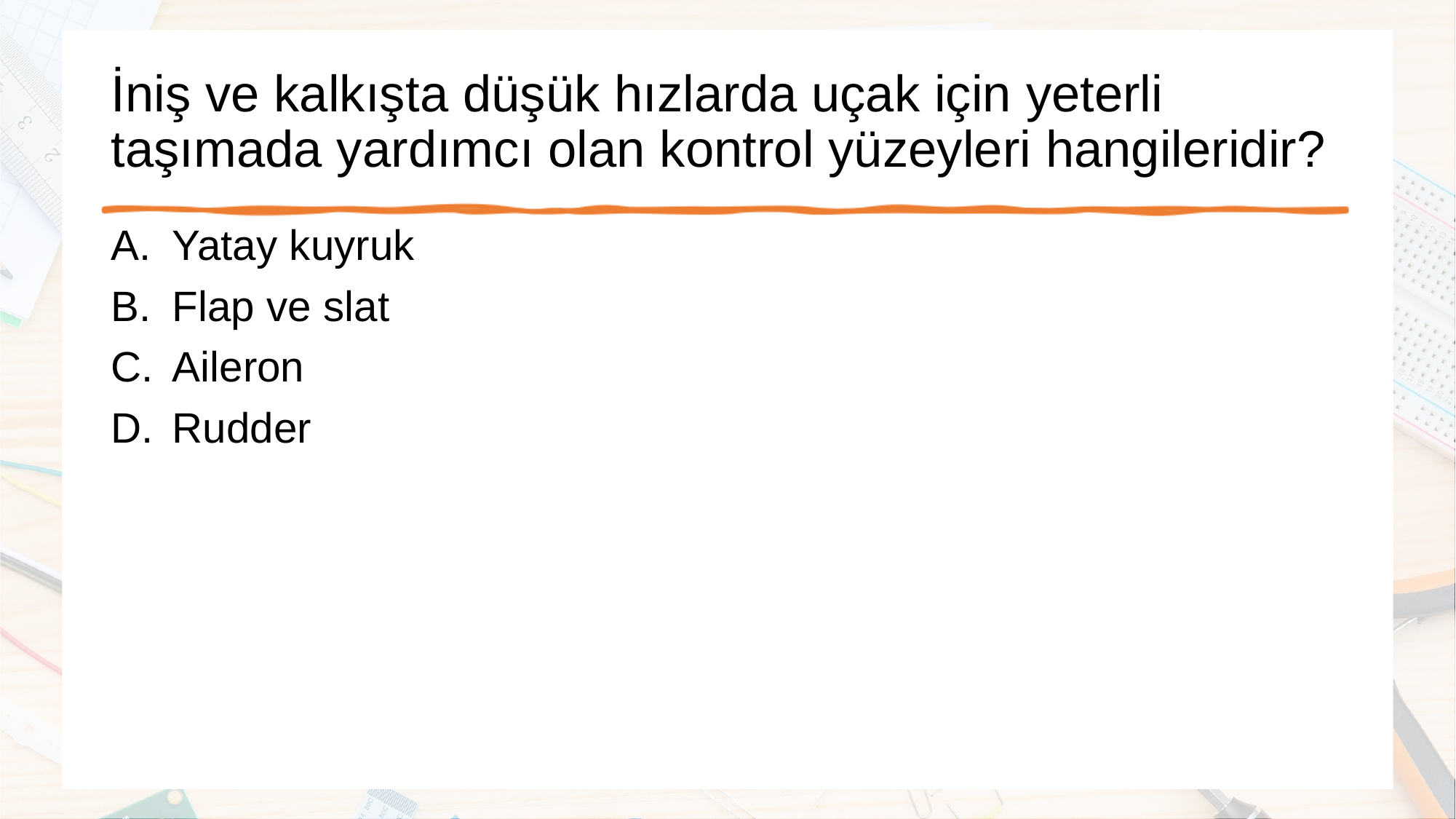

# İniş ve kalkışta düşük hızlarda uçak için yeterli taşımada yardımcı olan kontrol yüzeyleri hangileridir?
Yatay kuyruk
Flap ve slat
Aileron
Rudder